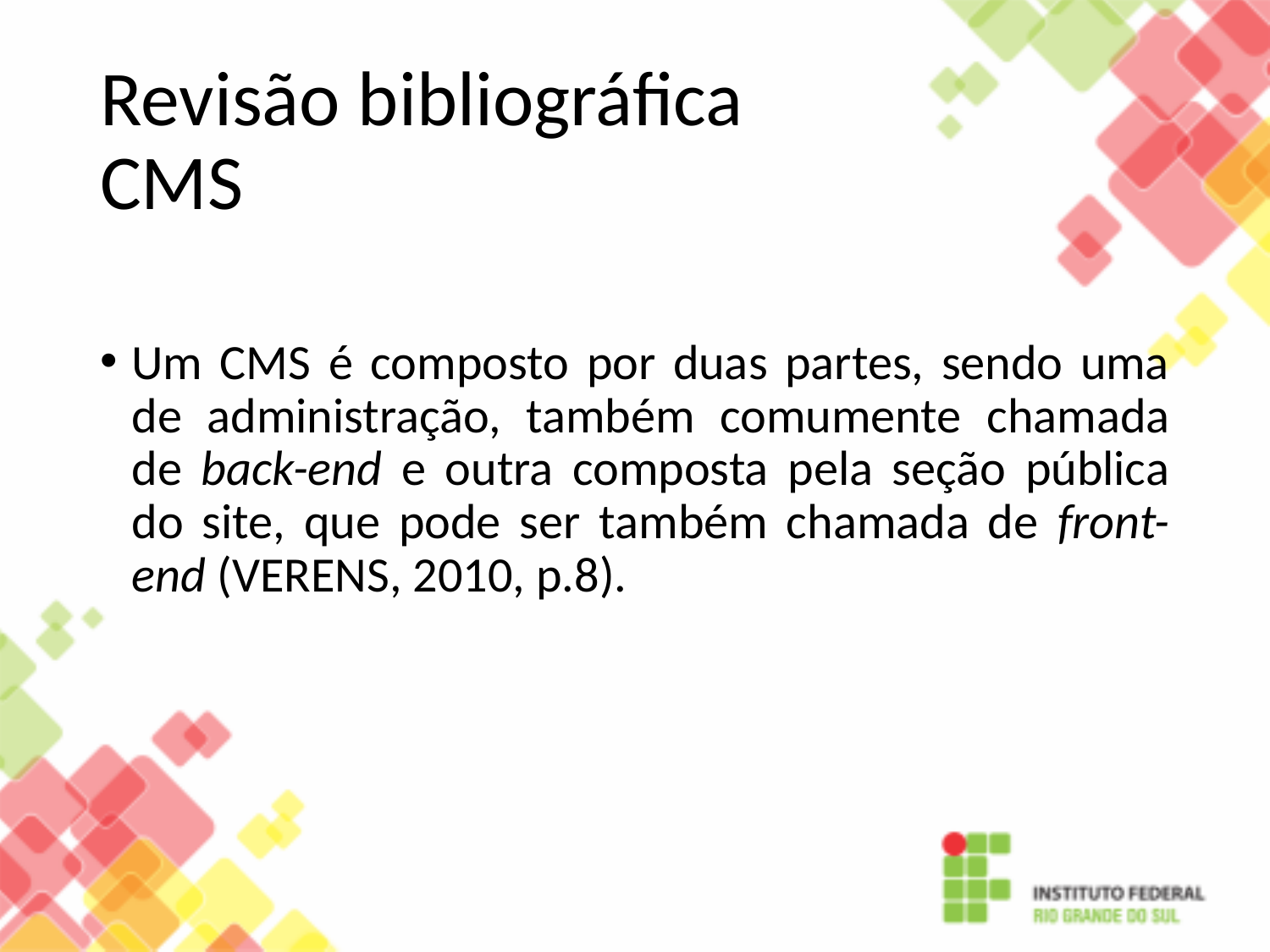

# Revisão bibliográfica CMS

Um CMS é composto por duas partes, sendo uma de administração, também comumente chamada de back-end e outra composta pela seção pública do site, que pode ser também chamada de front-end (VERENS, 2010, p.8).